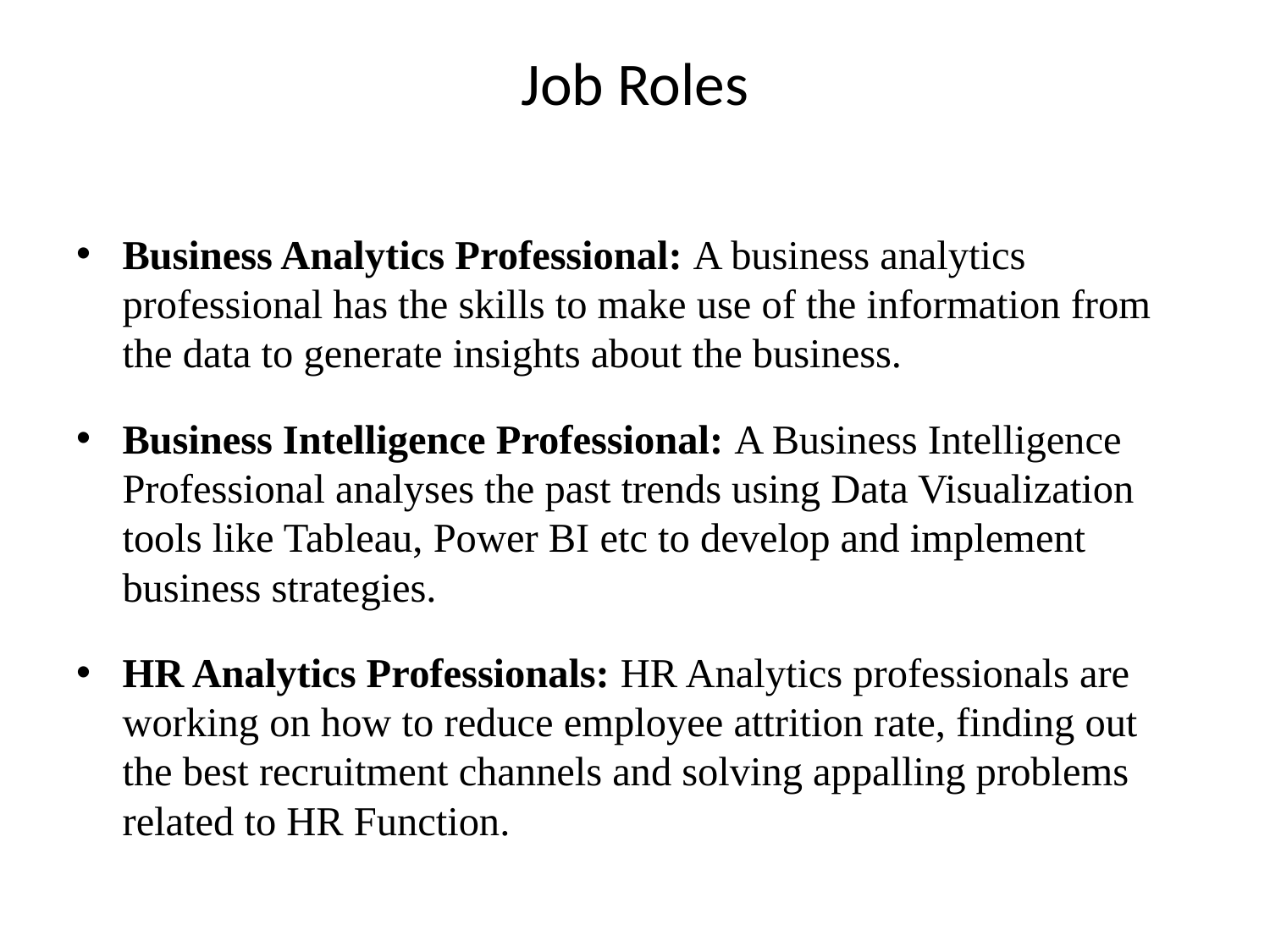

# Job Roles
Business Analytics Professional: A business analytics professional has the skills to make use of the information from the data to generate insights about the business.

Business Intelligence Professional: A Business Intelligence Professional analyses the past trends using Data Visualization tools like Tableau, Power BI etc to develop and implement business strategies.

HR Analytics Professionals: HR Analytics professionals are working on how to reduce employee attrition rate, finding out the best recruitment channels and solving appalling problems related to HR Function.